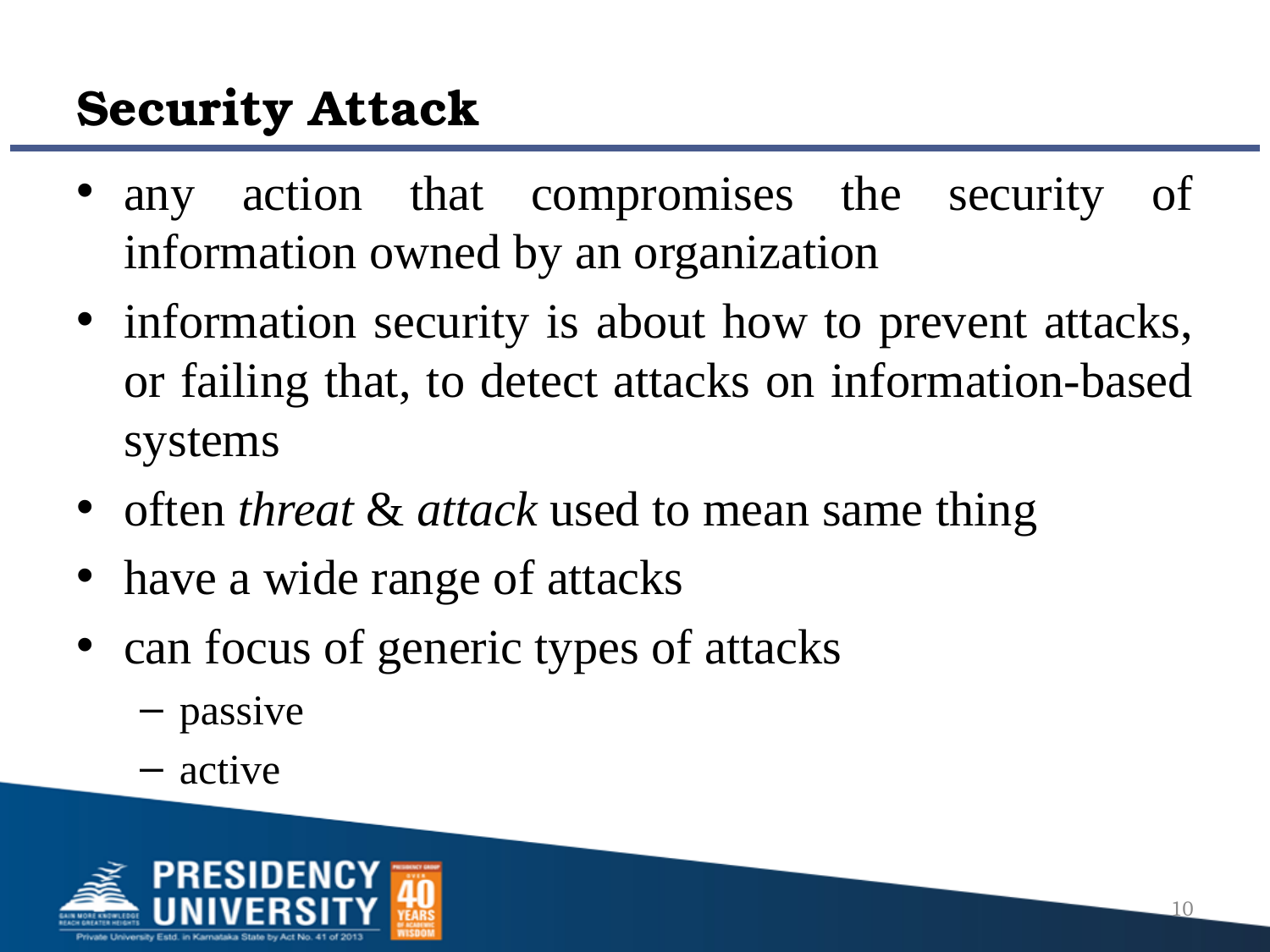

# Security Attack
any action that compromises the security of information owned by an organization
information security is about how to prevent attacks, or failing that, to detect attacks on information-based systems
often threat & attack used to mean same thing
have a wide range of attacks
can focus of generic types of attacks
passive
active

10